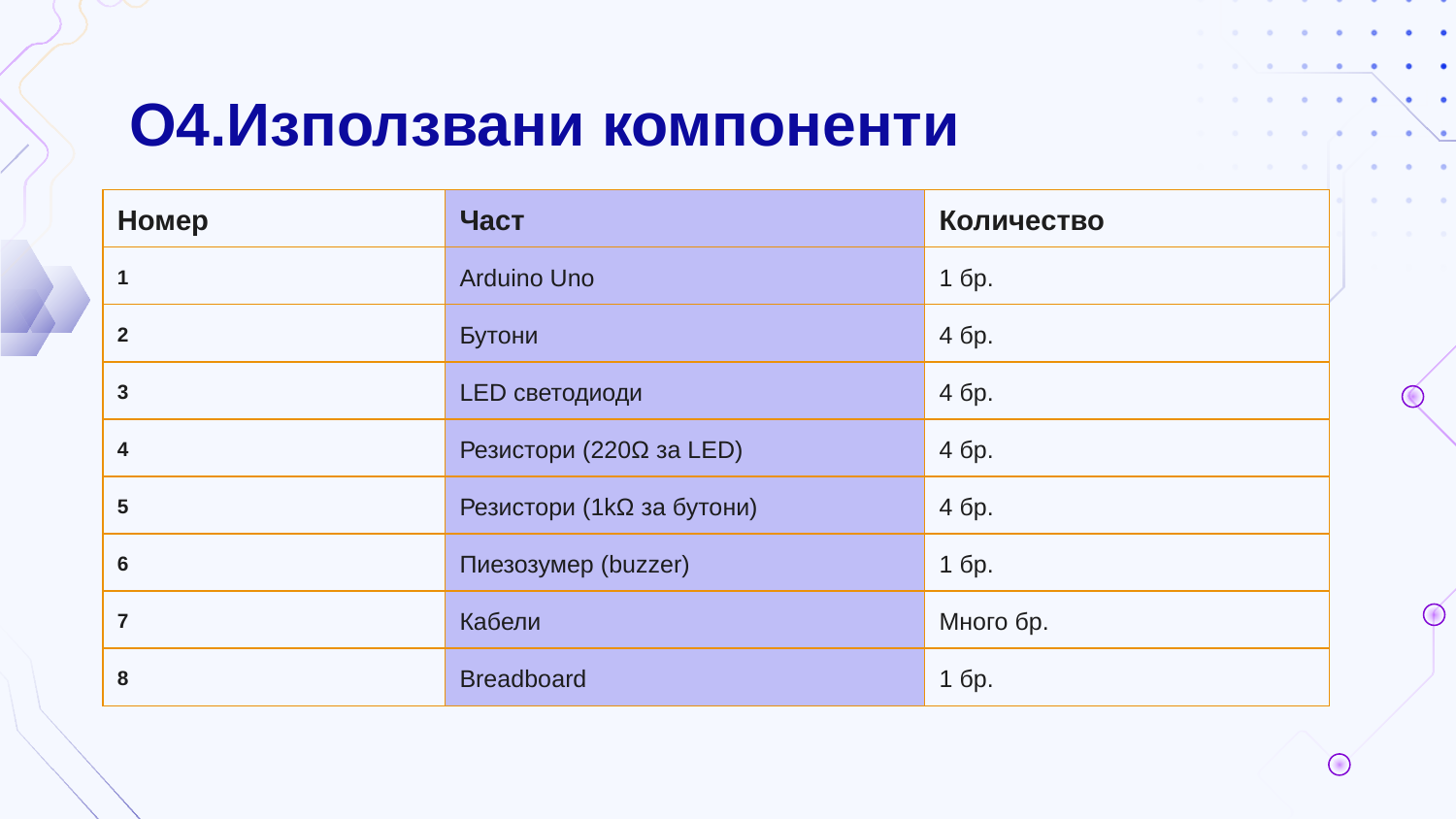

# О4.Използвани компоненти
| Номер | Част | Количество |
| --- | --- | --- |
| 1 | Arduino Uno | 1 бр. |
| 2 | Бутони | 4 бр. |
| 3 | LED светодиоди | 4 бр. |
| 4 | Резистори (220Ω за LED) | 4 бр. |
| 5 | Резистори (1kΩ за бутони) | 4 бр. |
| 6 | Пиезозумер (buzzer) | 1 бр. |
| 7 | Кабели | Много бр. |
| 8 | Breadboard | 1 бр. |